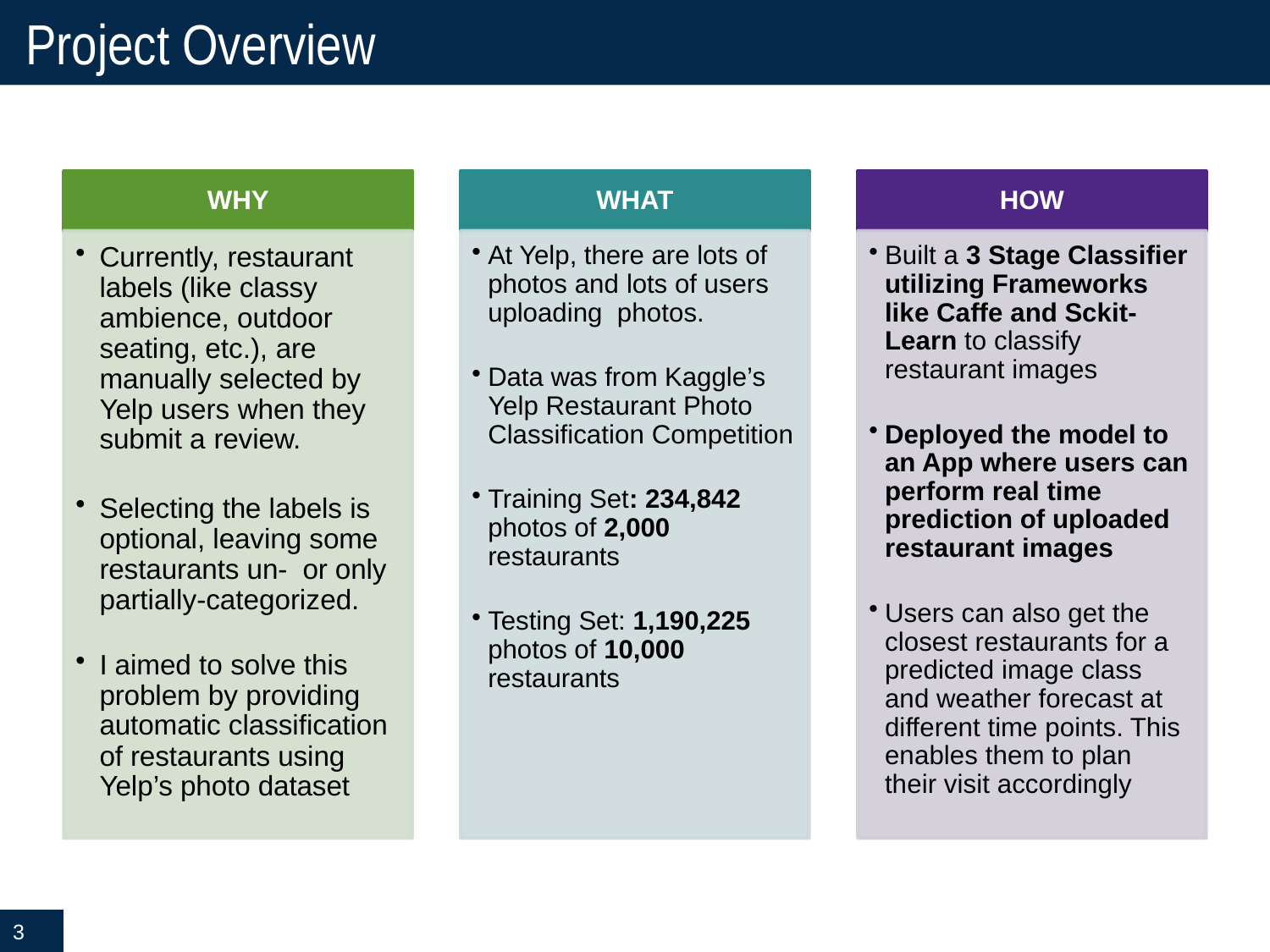

# Project Overview
WHY
Currently, restaurant labels (like classy ambience, outdoor  seating, etc.), are manually selected by Yelp users when they  submit a review.

Selecting the labels is optional, leaving some restaurants un-  or only partially-categorized.

I aimed to solve this problem by providing automatic classification of restaurants using Yelp’s photo dataset
WHAT
At Yelp, there are lots of photos and lots of users uploading  photos.

Data was from Kaggle’s Yelp Restaurant Photo Classification Competition

Training Set: 234,842 photos of 2,000 restaurants

Testing Set: 1,190,225 photos of 10,000 restaurants

HOW
Built a 3 Stage Classifier utilizing Frameworks like Caffe and Sckit-Learn to classify restaurant images

Deployed the model to an App where users can perform real time prediction of uploaded restaurant images

Users can also get the closest restaurants for a predicted image class and weather forecast at different time points. This enables them to plan their visit accordingly

3